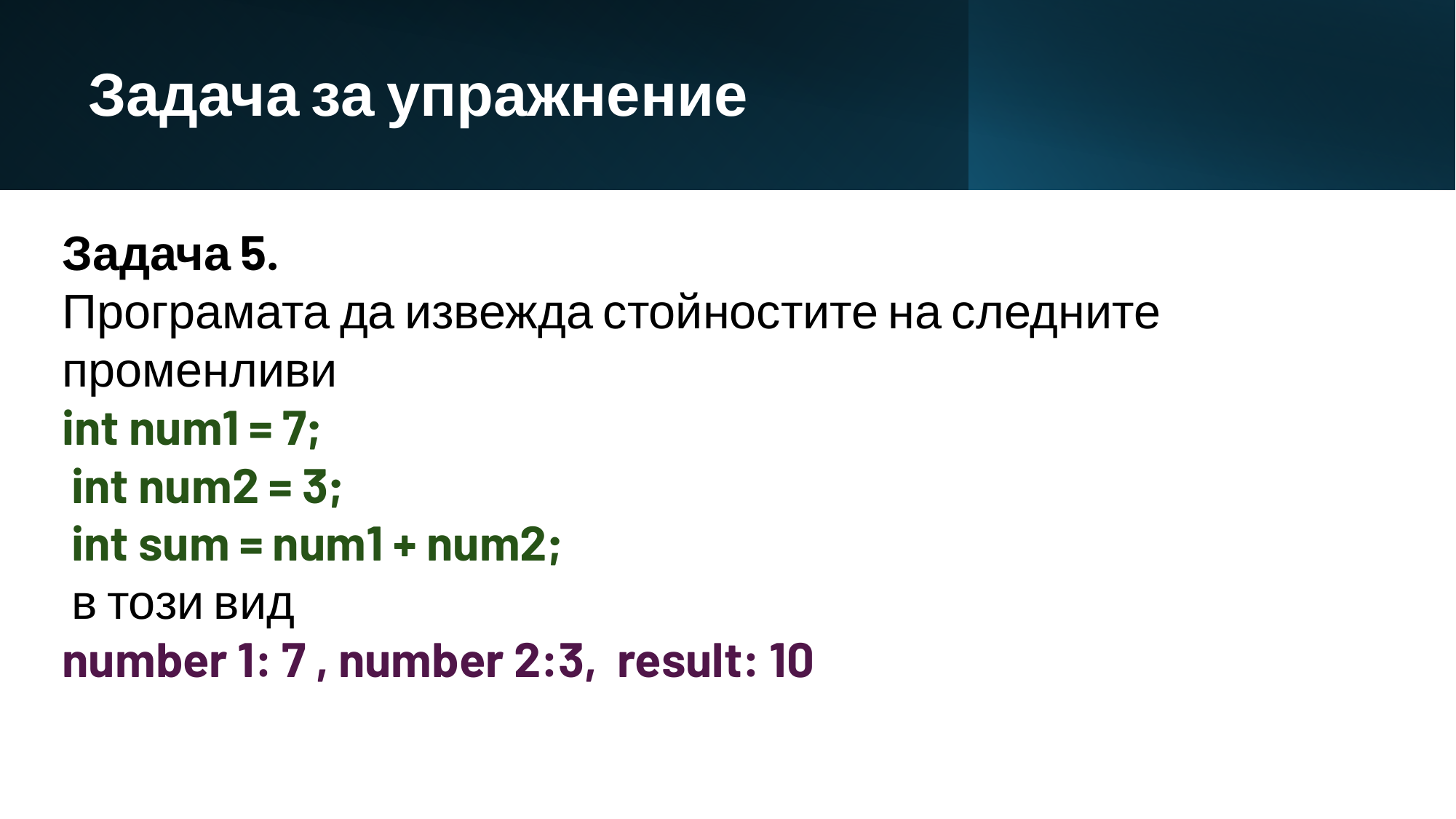

# Задача за упражнение
Задача 5.
Програмата да извежда стойностите на следните променливи
int num1 = 7;
 int num2 = 3;
 int sum = num1 + num2;
 в този вид
number 1: 7 , number 2:3,  result: 10